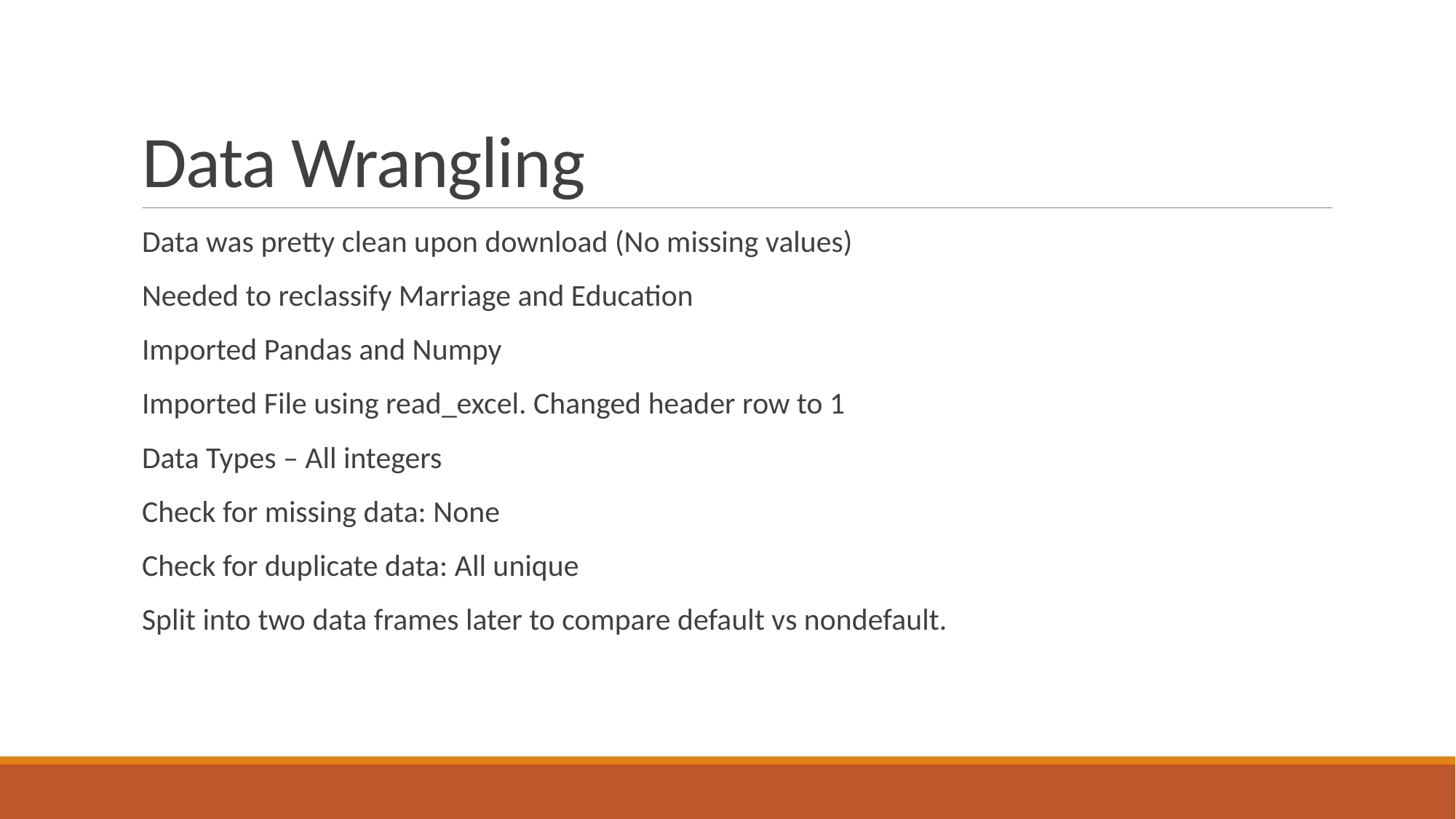

# Data Wrangling
Data was pretty clean upon download (No missing values)
Needed to reclassify Marriage and Education
Imported Pandas and Numpy
Imported File using read_excel. Changed header row to 1
Data Types – All integers
Check for missing data: None
Check for duplicate data: All unique
Split into two data frames later to compare default vs nondefault.